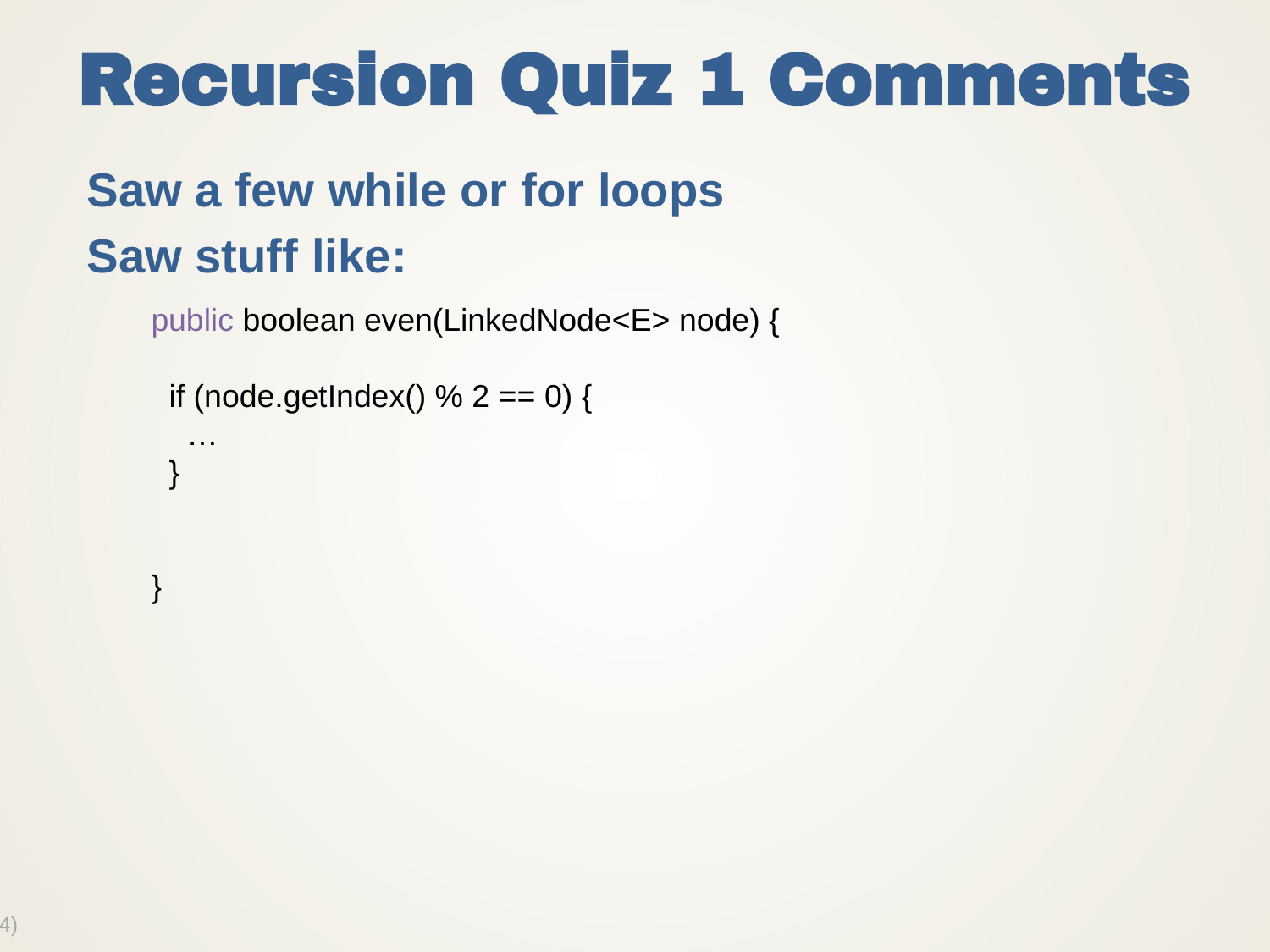

# Recursion Quiz 1 Comments
Saw a few while or for loops
Saw stuff like:
public boolean even(LinkedNode<E> node) {

  if (node.getIndex() % 2 == 0) {
    …
  }

}